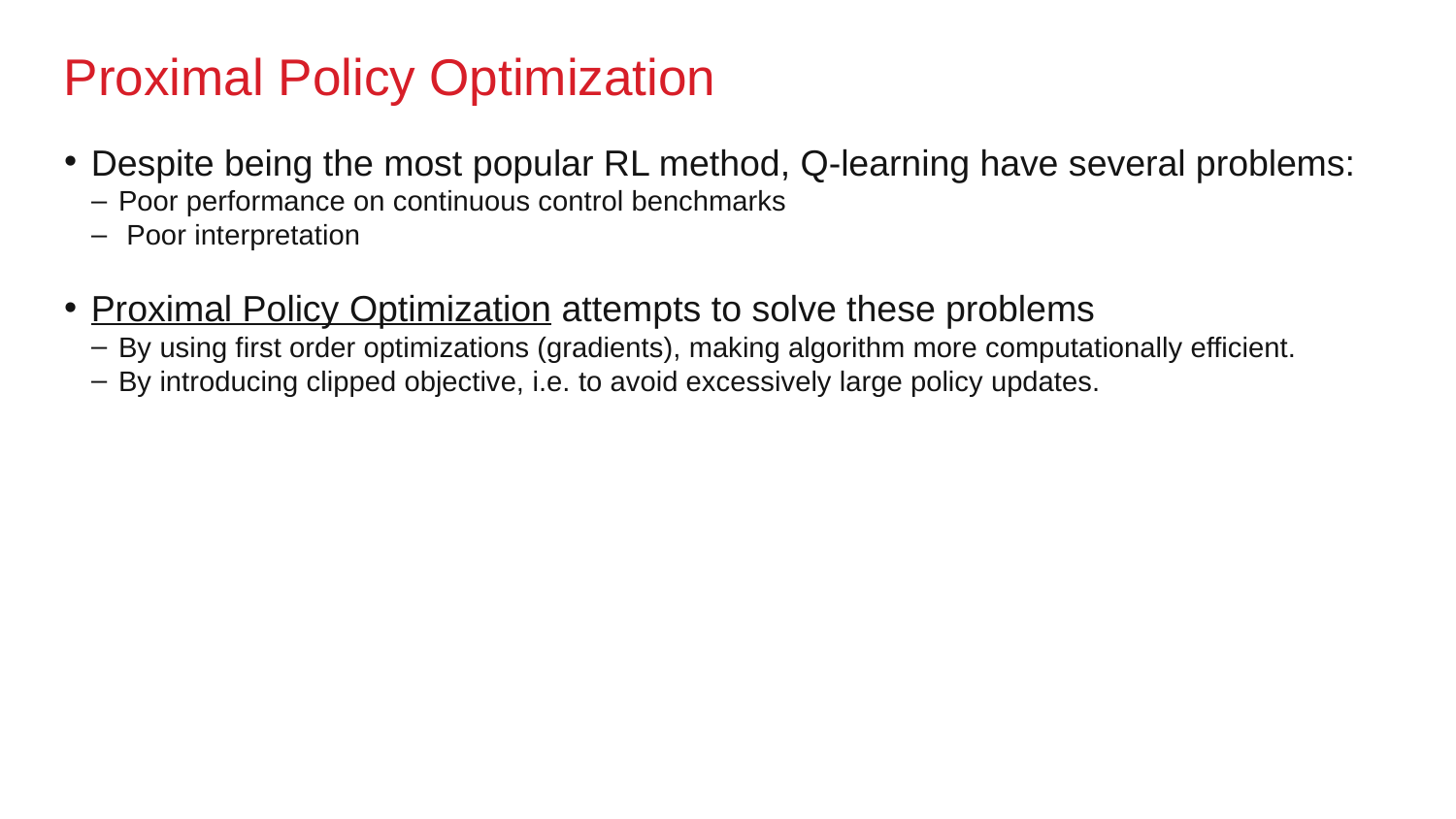

Proximal Policy Optimization
Despite being the most popular RL method, Q-learning have several problems:
Poor performance on continuous control benchmarks
 Poor interpretation

Proximal Policy Optimization attempts to solve these problems
By using first order optimizations (gradients), making algorithm more computationally efficient.
By introducing clipped objective, i.e. to avoid excessively large policy updates.